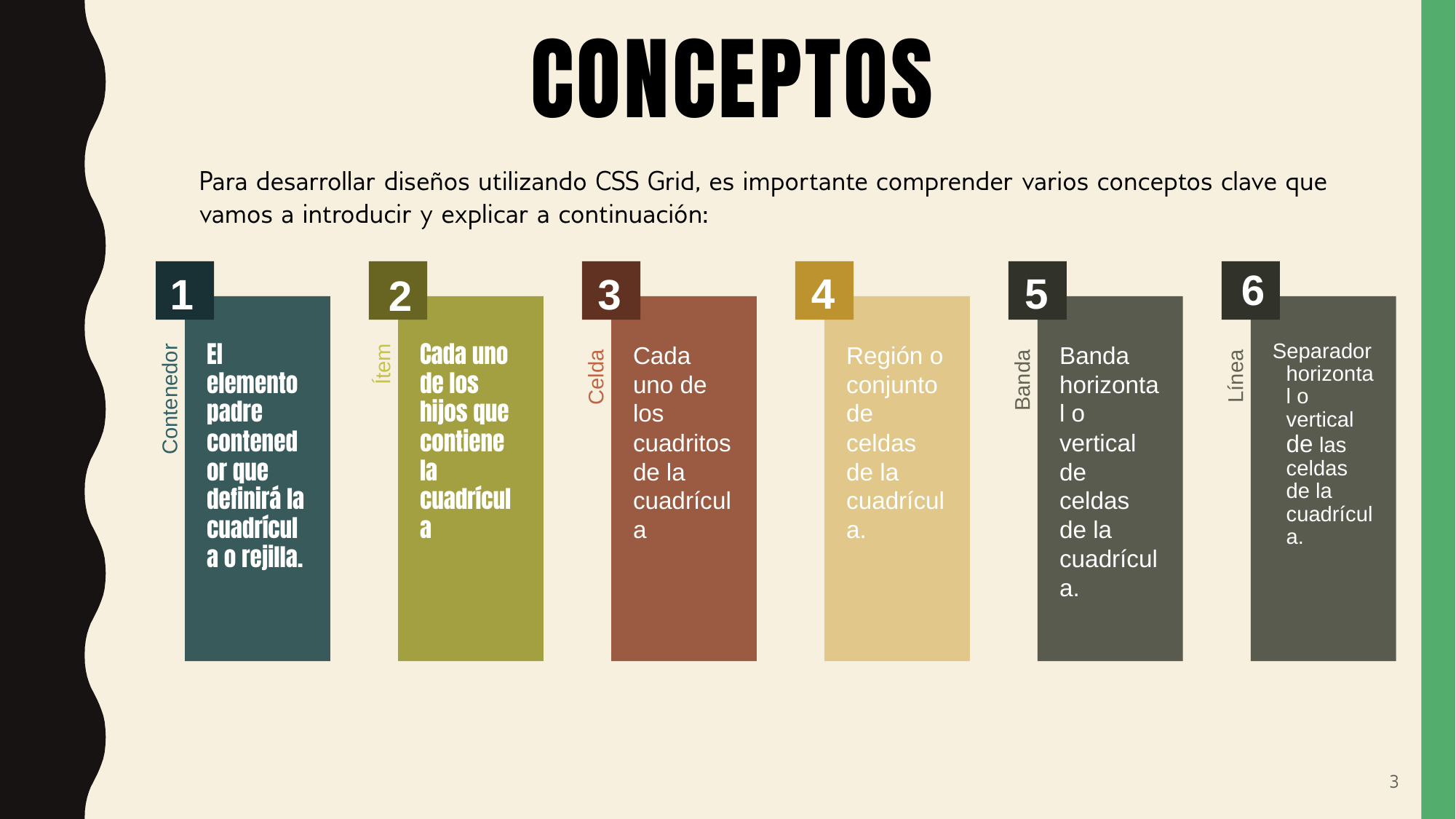

# Conceptos
Para desarrollar diseños utilizando CSS Grid, es importante comprender varios conceptos clave que vamos a introducir y explicar a continuación:
Contenedor
El elemento padre contenedor que definirá la cuadrícula o rejilla.

Ítem
Cada uno de los hijos que contiene la cuadrícula
Celda
Cada uno de los cuadritos de la cuadrícula

Area
Región o conjunto de celdas de la cuadrícula.

Banda
Banda horizontal o vertical de celdas de la cuadrícula.
Línea
Separador horizontal o vertical de las celdas de la cuadrícula.
6
4
5
1
3
2
3